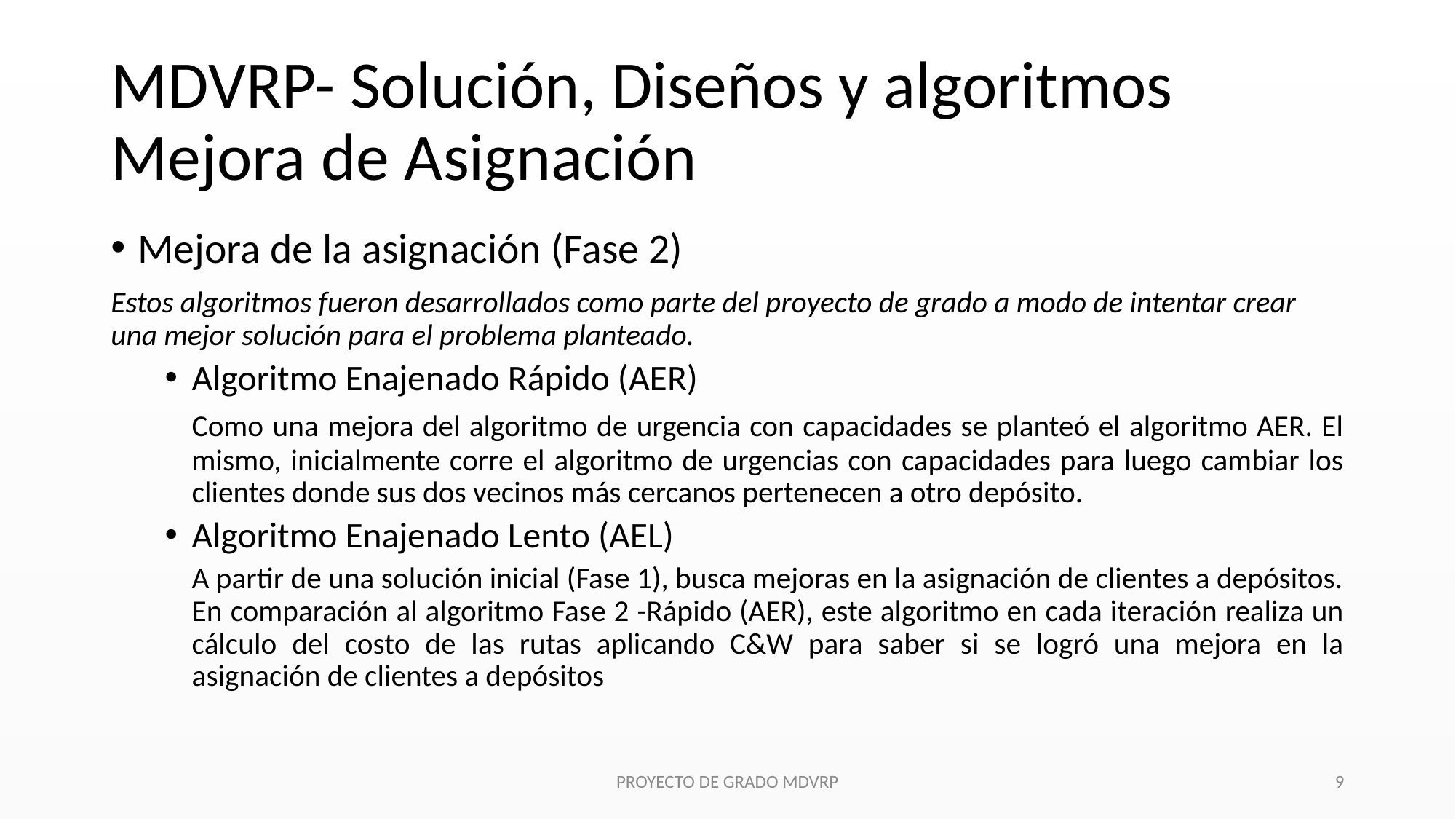

# MDVRP- Solución, Diseños y algoritmos Mejora de Asignación
Mejora de la asignación (Fase 2)
Estos algoritmos fueron desarrollados como parte del proyecto de grado a modo de intentar crear una mejor solución para el problema planteado.
Algoritmo Enajenado Rápido (AER)
	Como una mejora del algoritmo de urgencia con capacidades se planteó el algoritmo AER. El mismo, inicialmente corre el algoritmo de urgencias con capacidades para luego cambiar los clientes donde sus dos vecinos más cercanos pertenecen a otro depósito.
Algoritmo Enajenado Lento (AEL)
	A partir de una solución inicial (Fase 1), busca mejoras en la asignación de clientes a depósitos. En comparación al algoritmo Fase 2 -Rápido (AER), este algoritmo en cada iteración realiza un cálculo del costo de las rutas aplicando C&W para saber si se logró una mejora en la asignación de clientes a depósitos

PROYECTO DE GRADO MDVRP
9